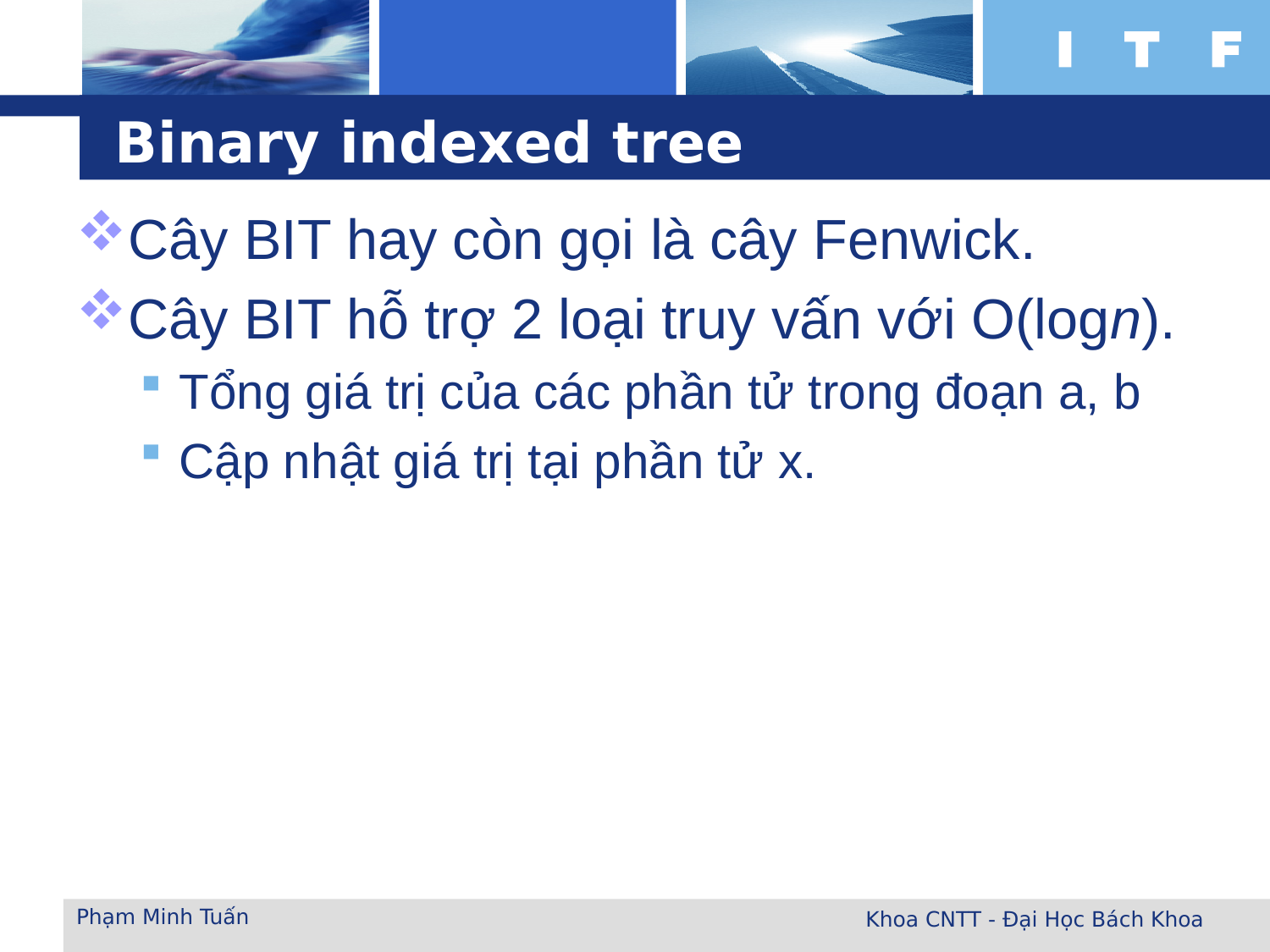

# Binary indexed tree
Cây BIT hay còn gọi là cây Fenwick.
Cây BIT hỗ trợ 2 loại truy vấn với O(logn).
Tổng giá trị của các phần tử trong đoạn a, b
Cập nhật giá trị tại phần tử x.

Phạm Minh Tuấn
Khoa CNTT - Đại Học Bách Khoa